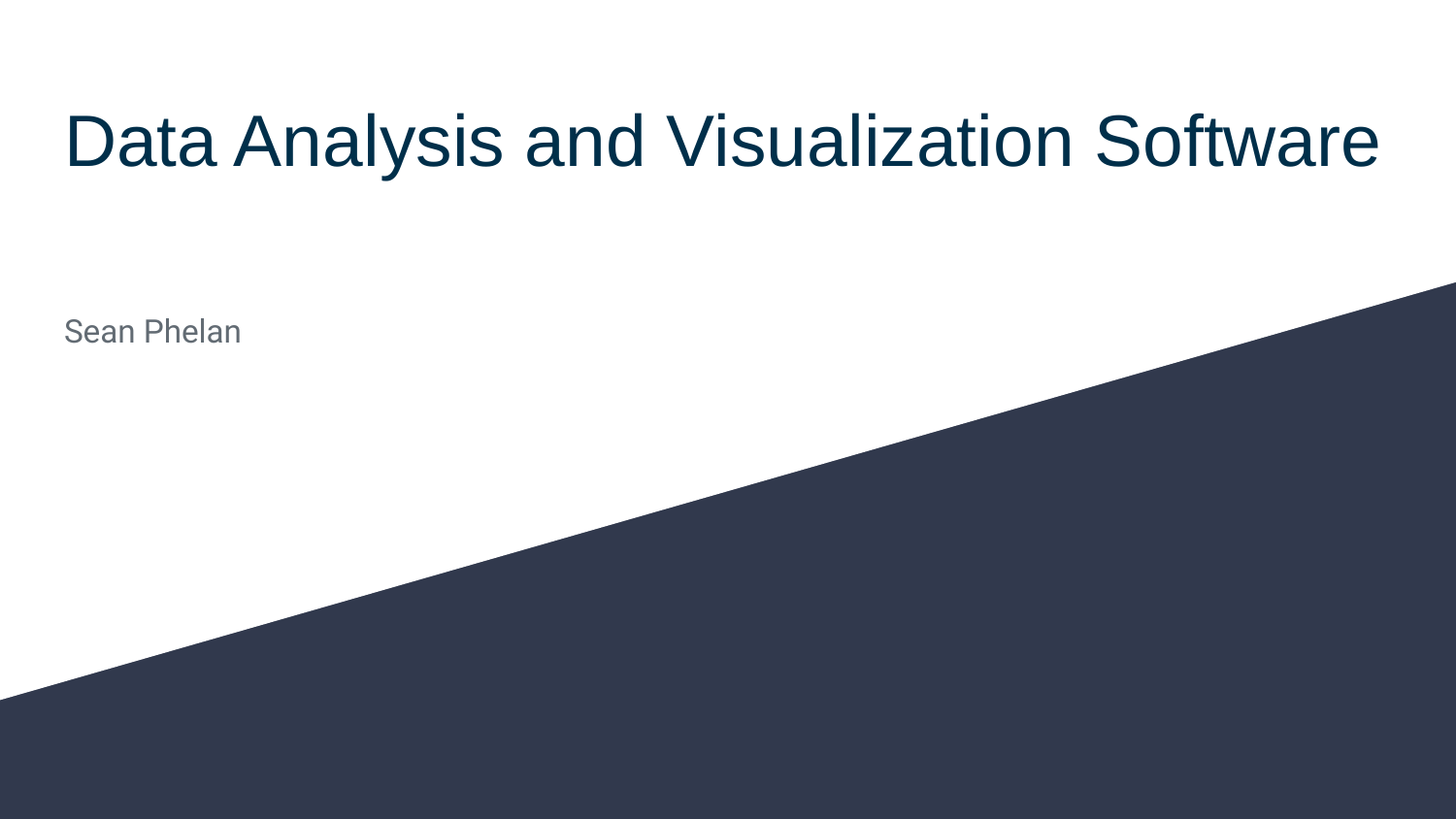

# Data Analysis and Visualization Software
Sean Phelan